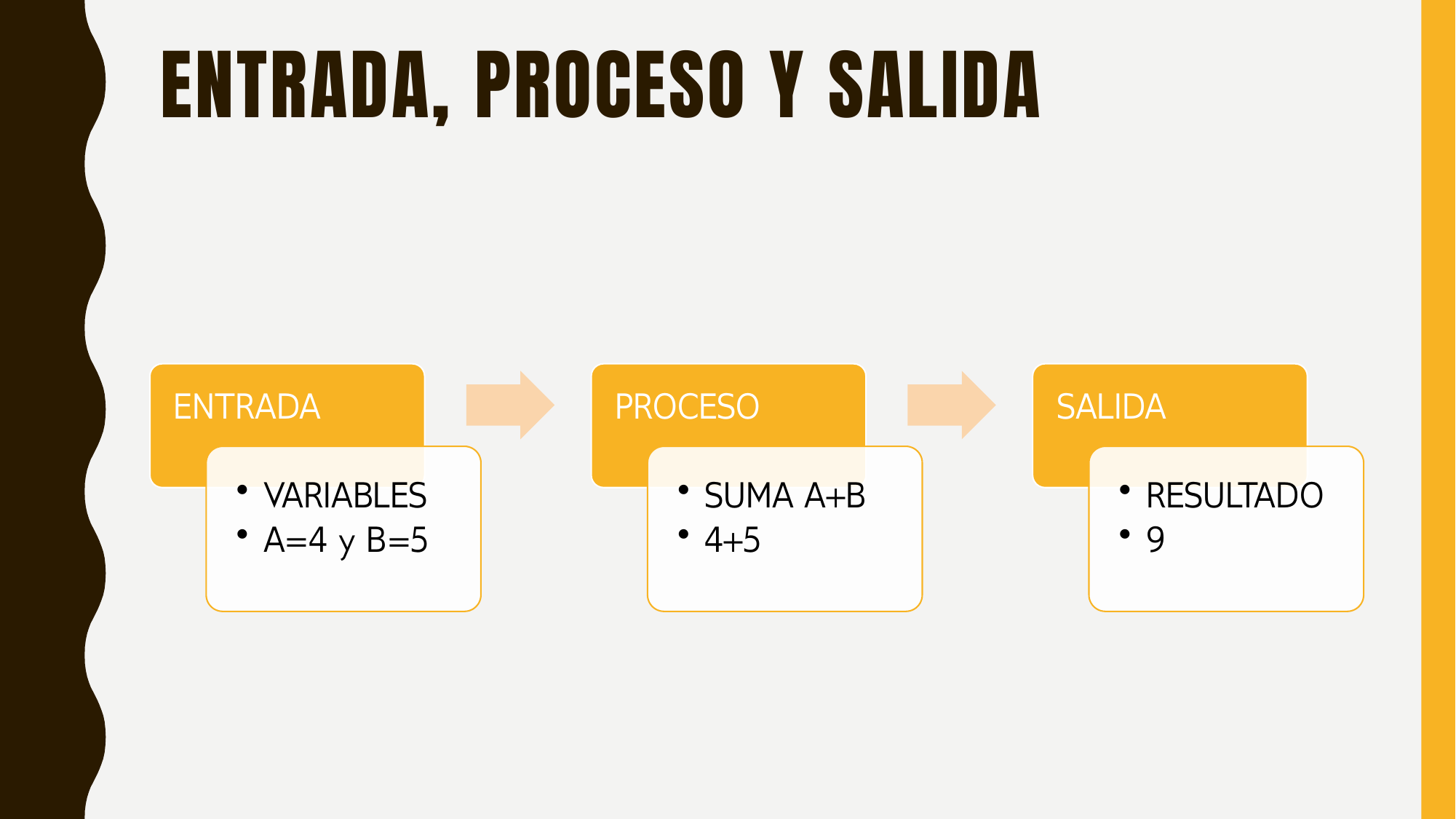

# ENTRADA, PROCESO Y SALIDA
ENTRADA
VARIABLES
A=4 y B=5

PROCESO
SUMA A+B
4+5

SALIDA
RESULTADO
9